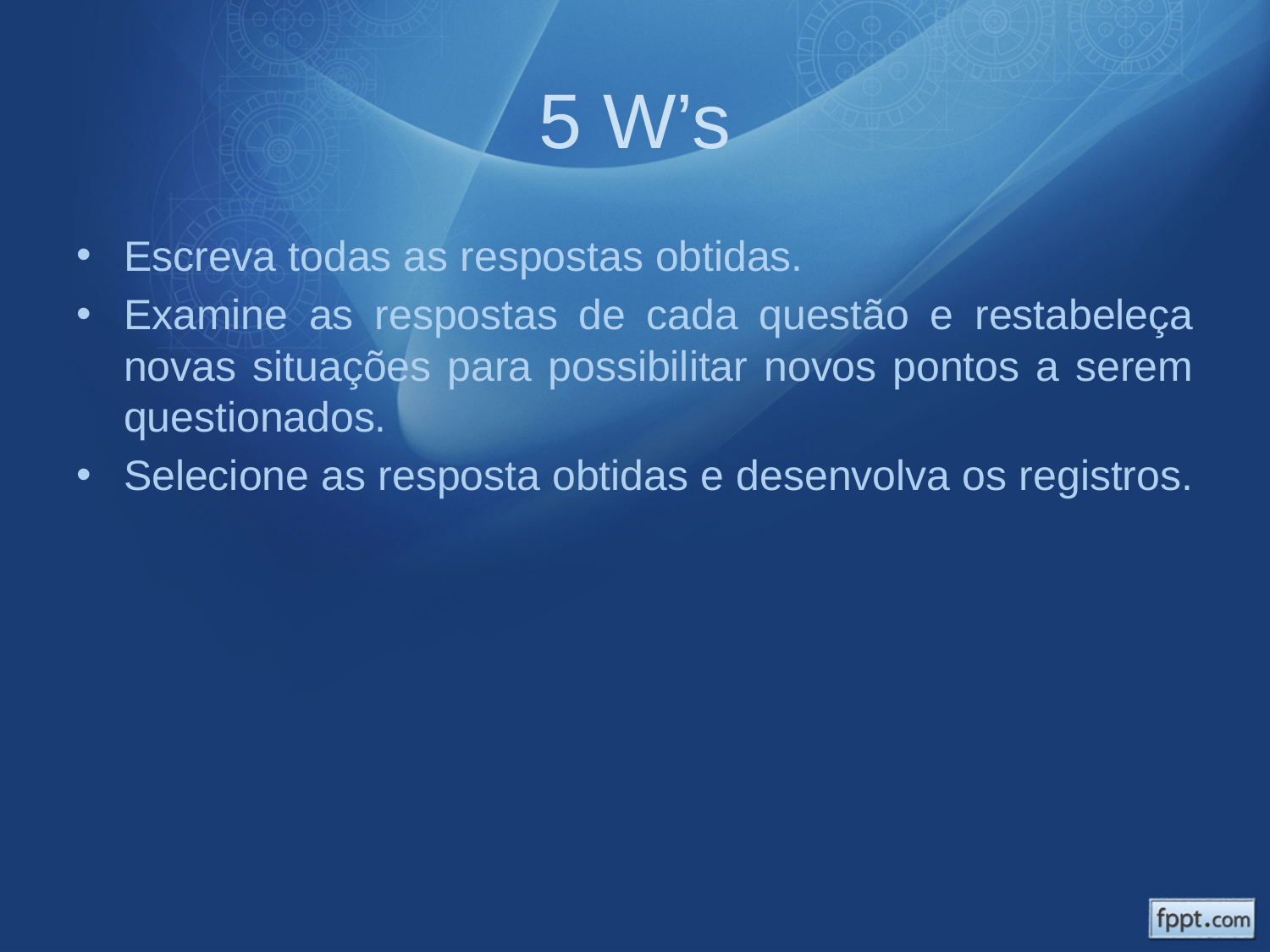

# 5 W’s
Escreva todas as respostas obtidas.
Examine as respostas de cada questão e restabeleça novas situações para possibilitar novos pontos a serem questionados.
Selecione as resposta obtidas e desenvolva os registros.